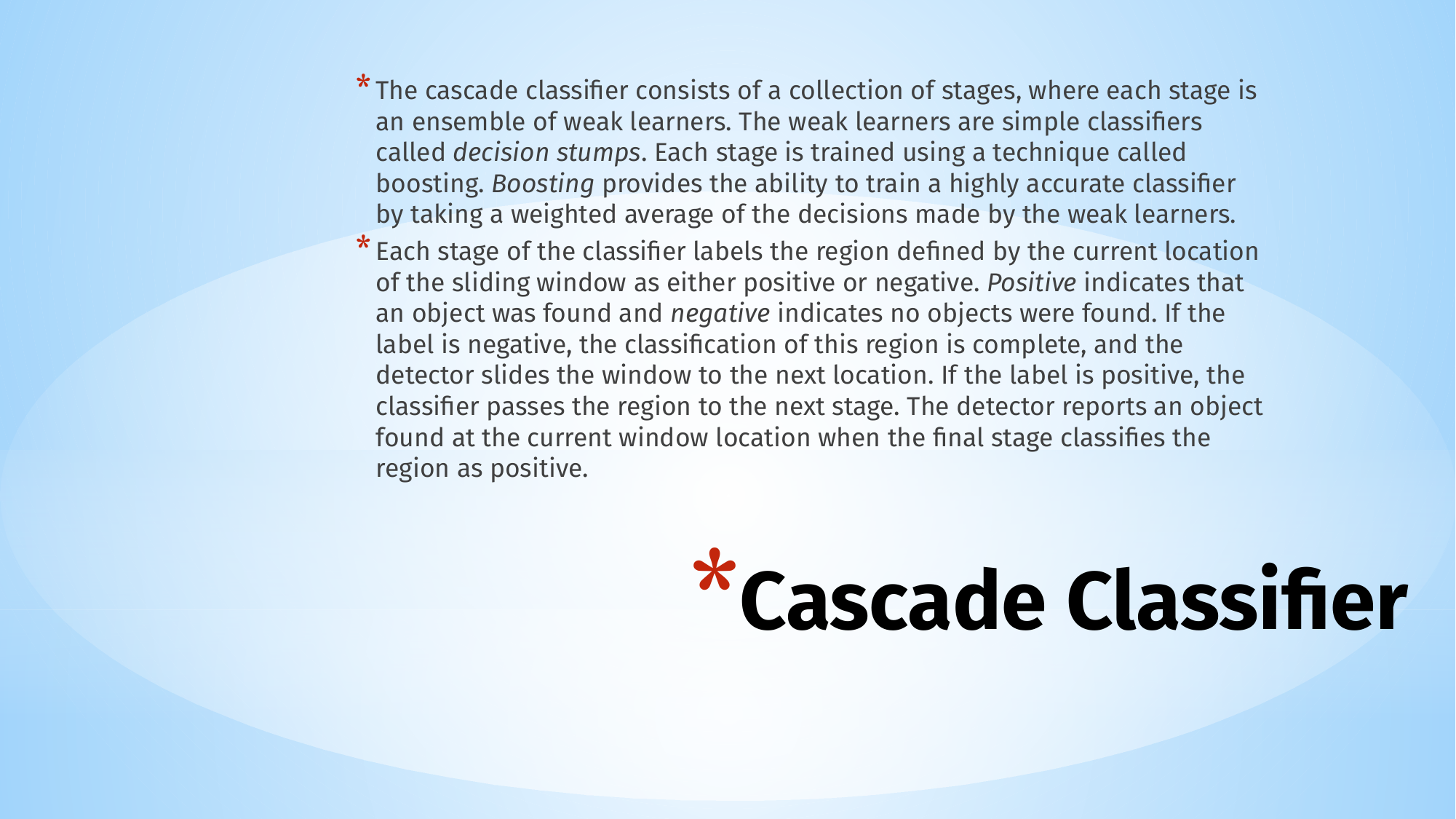

The cascade classifier consists of a collection of stages, where each stage is an ensemble of weak learners. The weak learners are simple classifiers called decision stumps. Each stage is trained using a technique called boosting. Boosting provides the ability to train a highly accurate classifier by taking a weighted average of the decisions made by the weak learners.
Each stage of the classifier labels the region defined by the current location of the sliding window as either positive or negative. Positive indicates that an object was found and negative indicates no objects were found. If the label is negative, the classification of this region is complete, and the detector slides the window to the next location. If the label is positive, the classifier passes the region to the next stage. The detector reports an object found at the current window location when the final stage classifies the region as positive.
# Cascade Classifier